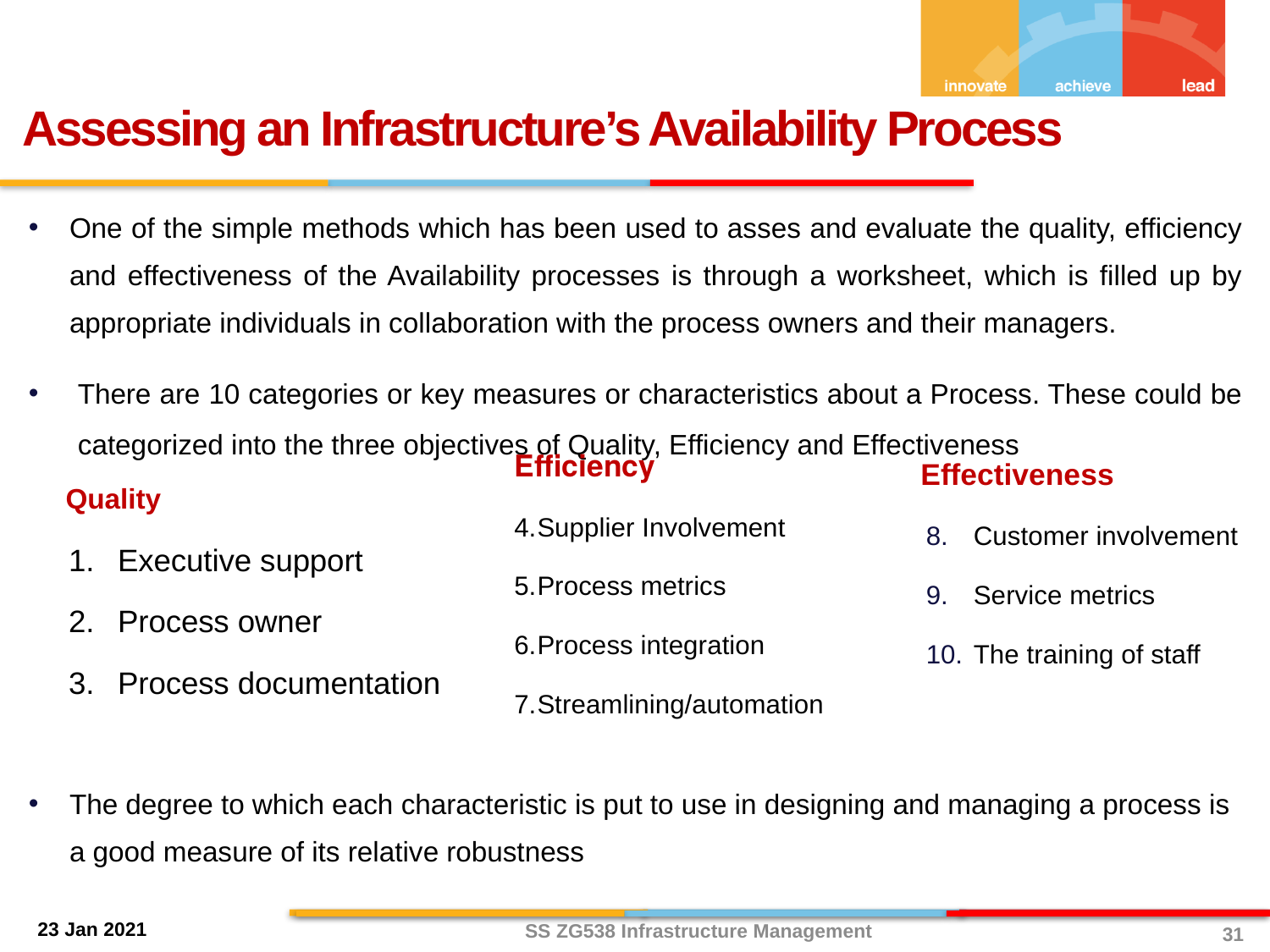

Assessing an Infrastructure’s Availability Process
One of the simple methods which has been used to asses and evaluate the quality, efficiency and effectiveness of the Availability processes is through a worksheet, which is filled up by appropriate individuals in collaboration with the process owners and their managers.
There are 10 categories or key measures or characteristics about a Process. These could be categorized into the three objectives of Quality, Efficiency and Effectiveness
    Quality
Executive support
Process owner
Process documentation

The degree to which each characteristic is put to use in designing and managing a process is a good measure of its relative robustness

Efficiency
Supplier Involvement
Process metrics
Process integration
Streamlining/automation
     Effectiveness
Customer involvement
Service metrics
The training of staff

SS ZG538 Infrastructure Management
31